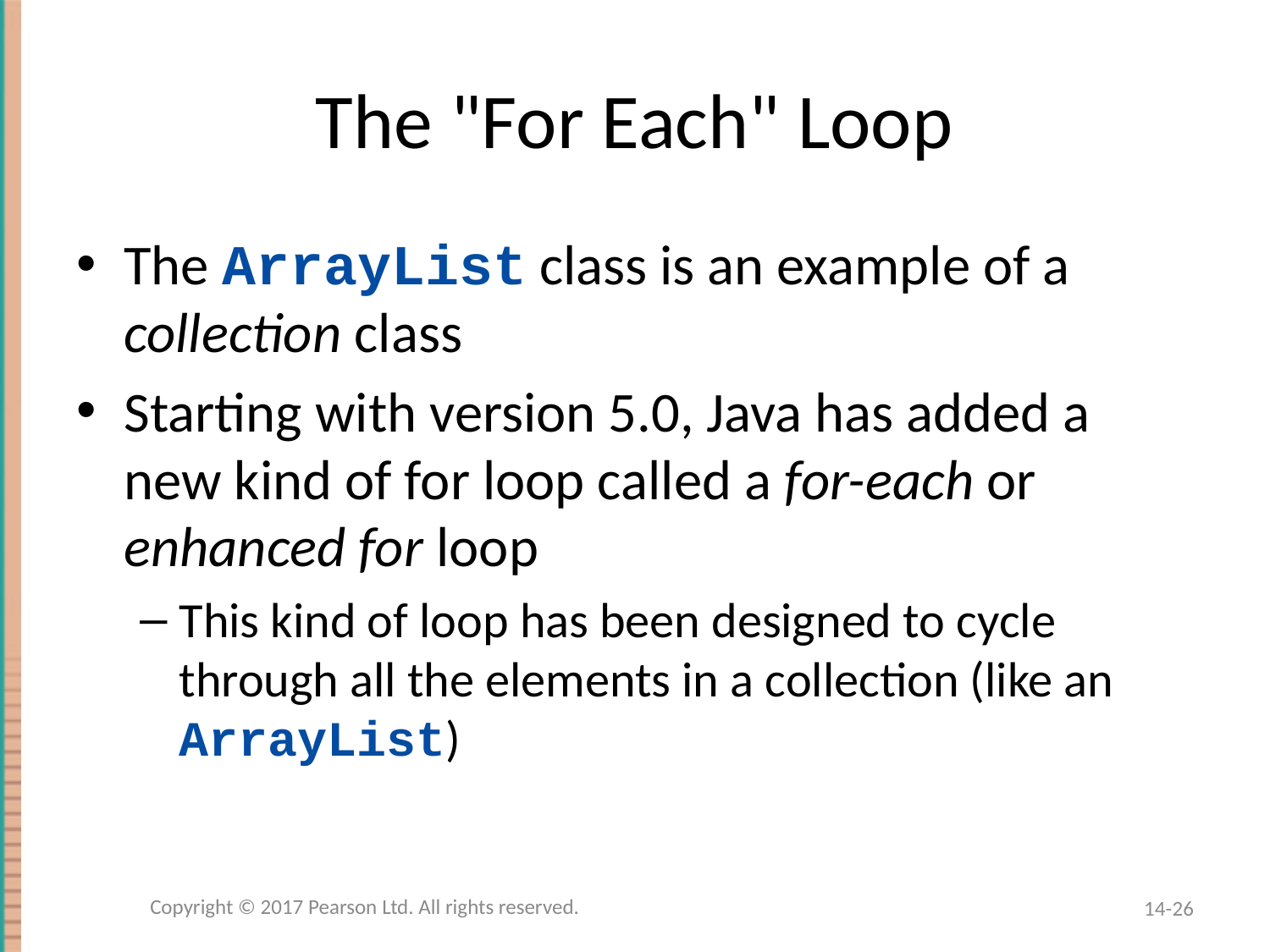

# The "For Each" Loop
The ArrayList class is an example of a collection class
Starting with version 5.0, Java has added a new kind of for loop called a for-each or enhanced for loop
This kind of loop has been designed to cycle through all the elements in a collection (like an ArrayList)
Copyright © 2017 Pearson Ltd. All rights reserved.
14-26